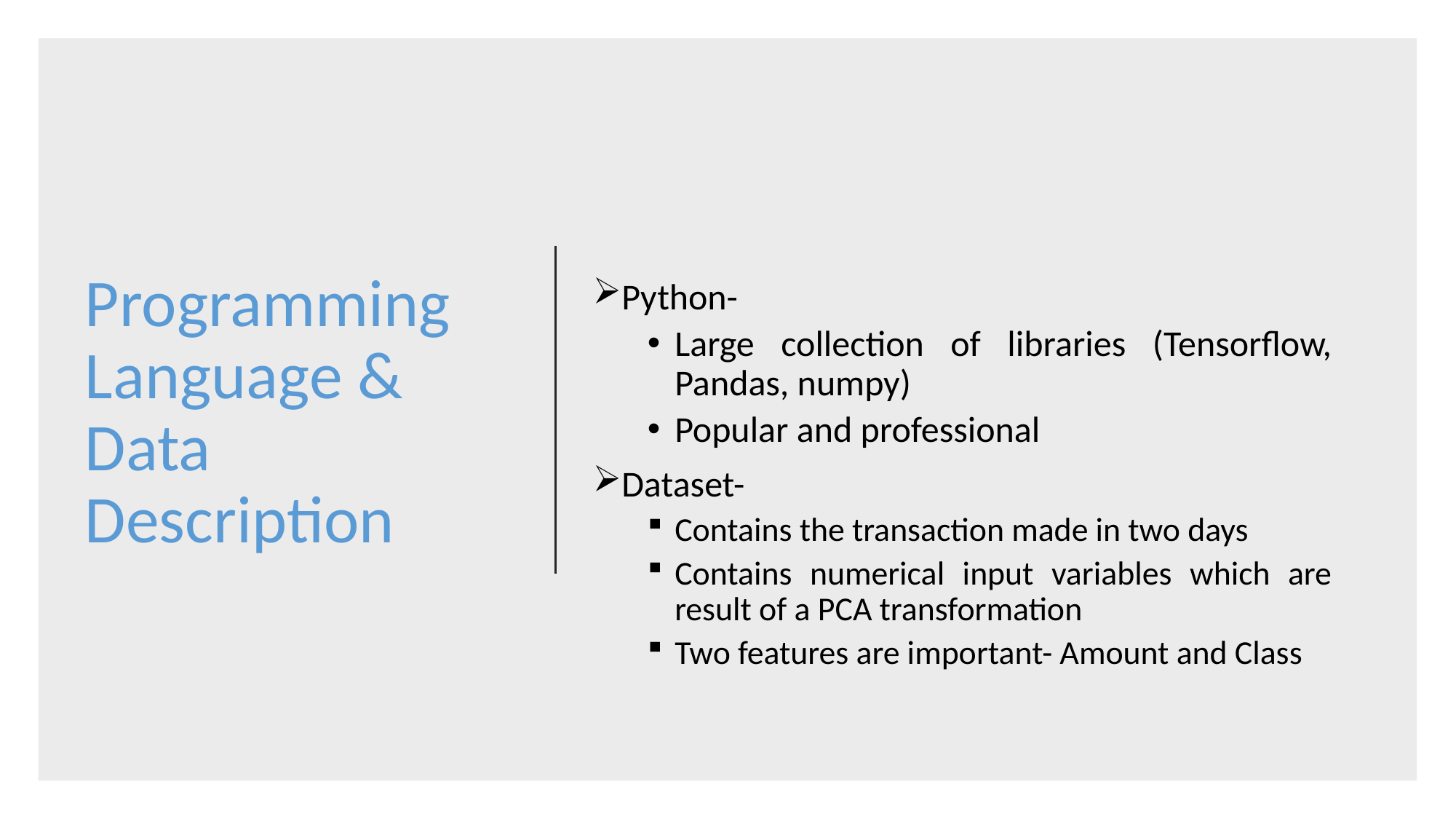

Python-
Large collection of libraries (Tensorflow, Pandas, numpy)
Popular and professional
Dataset-
Contains the transaction made in two days
Contains numerical input variables which are result of a PCA transformation
Two features are important- Amount and Class

# Programming Language & Data Description